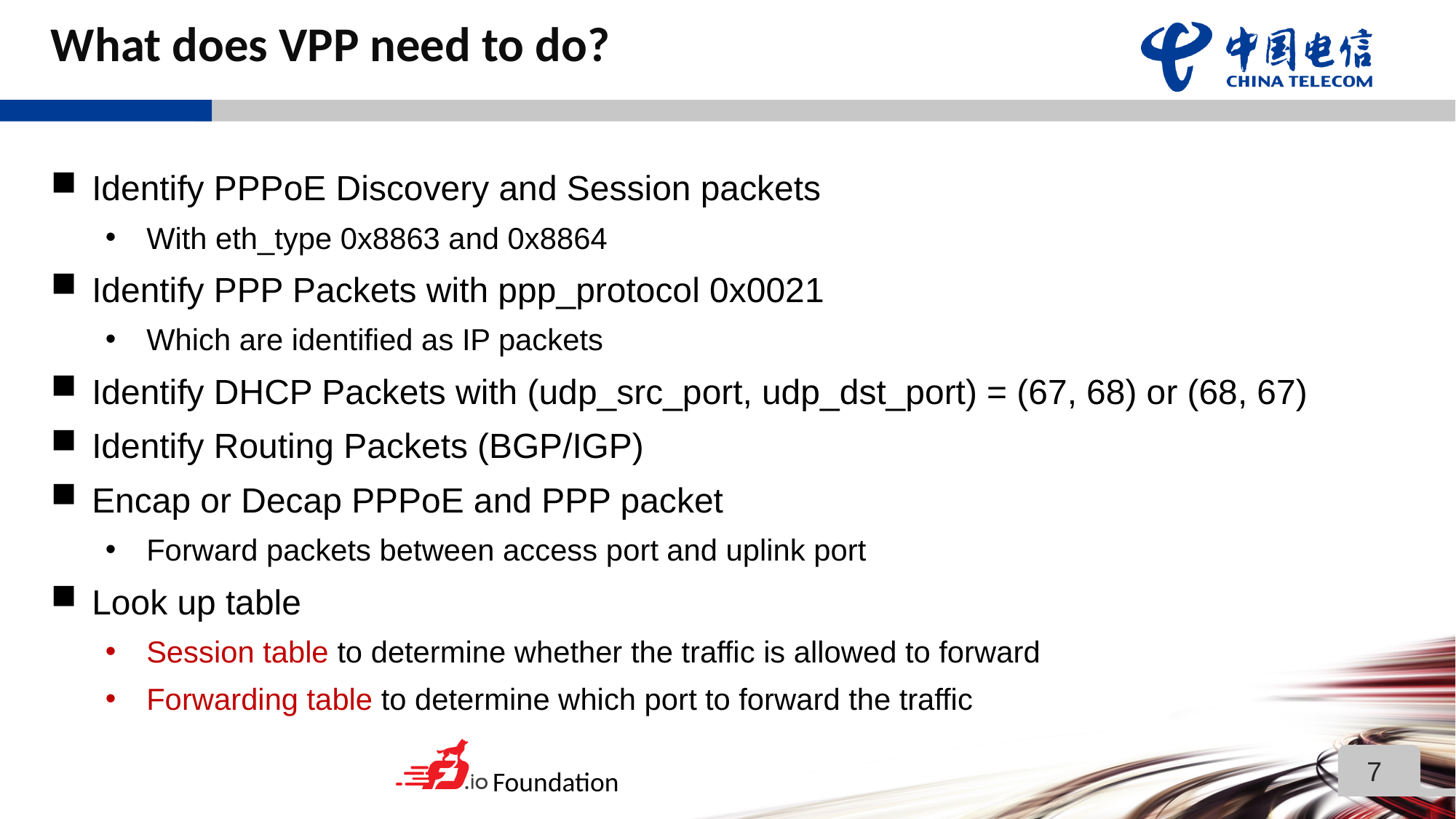

What does VPP need to do?
Identify PPPoE Discovery and Session packets
With eth_type 0x8863 and 0x8864
Identify PPP Packets with ppp_protocol 0x0021
Which are identified as IP packets
Identify DHCP Packets with (udp_src_port, udp_dst_port) = (67, 68) or (68, 67)
Identify Routing Packets (BGP/IGP)
Encap or Decap PPPoE and PPP packet
Forward packets between access port and uplink port
Look up table
Session table to determine whether the traffic is allowed to forward
Forwarding table to determine which port to forward the traffic